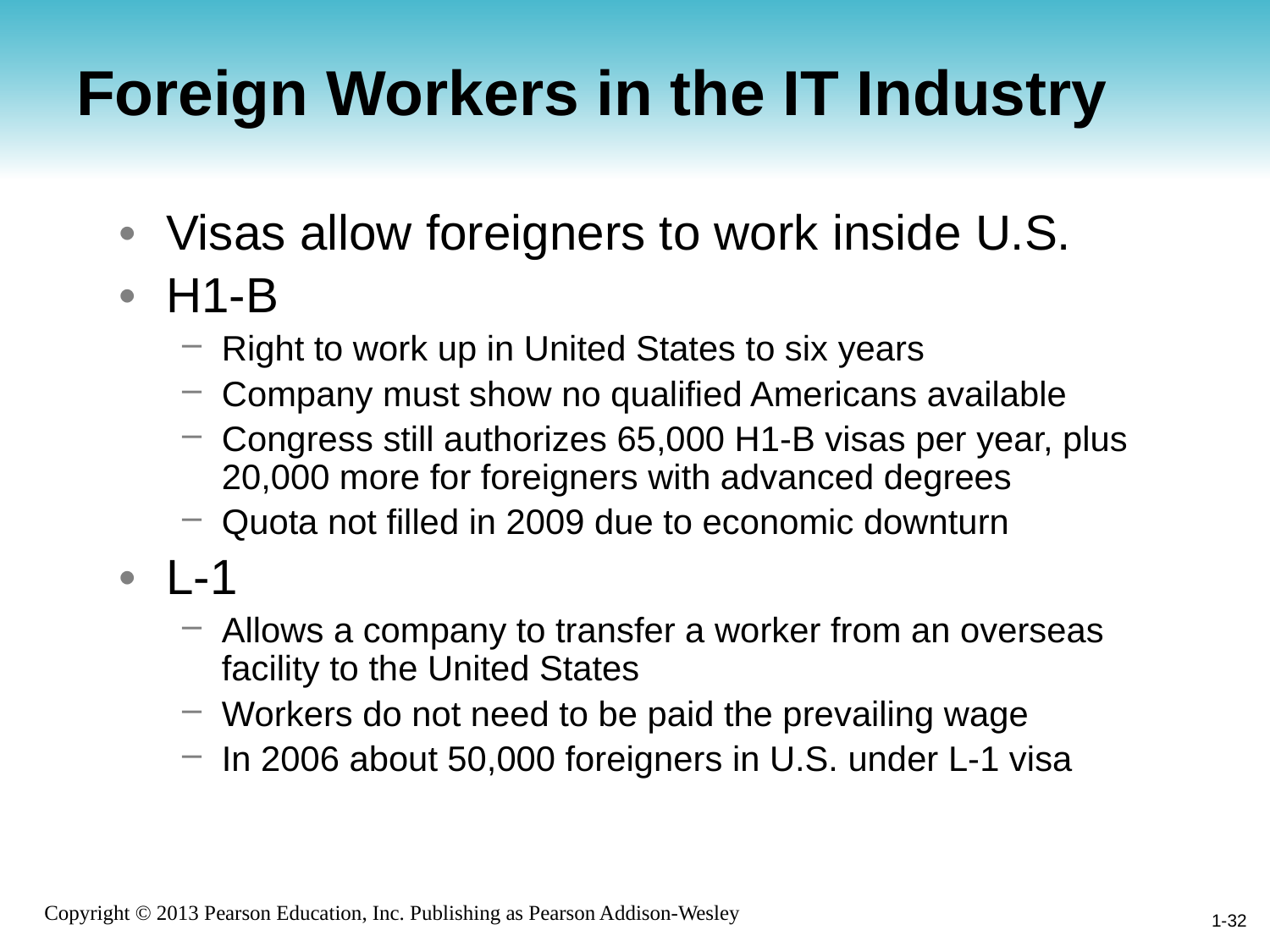

# Foreign Workers in the IT Industry
Visas allow foreigners to work inside U.S.
H1-B
Right to work up in United States to six years
Company must show no qualified Americans available
Congress still authorizes 65,000 H1-B visas per year, plus 20,000 more for foreigners with advanced degrees
Quota not filled in 2009 due to economic downturn
L-1
Allows a company to transfer a worker from an overseas facility to the United States
Workers do not need to be paid the prevailing wage
In 2006 about 50,000 foreigners in U.S. under L-1 visa
1-32